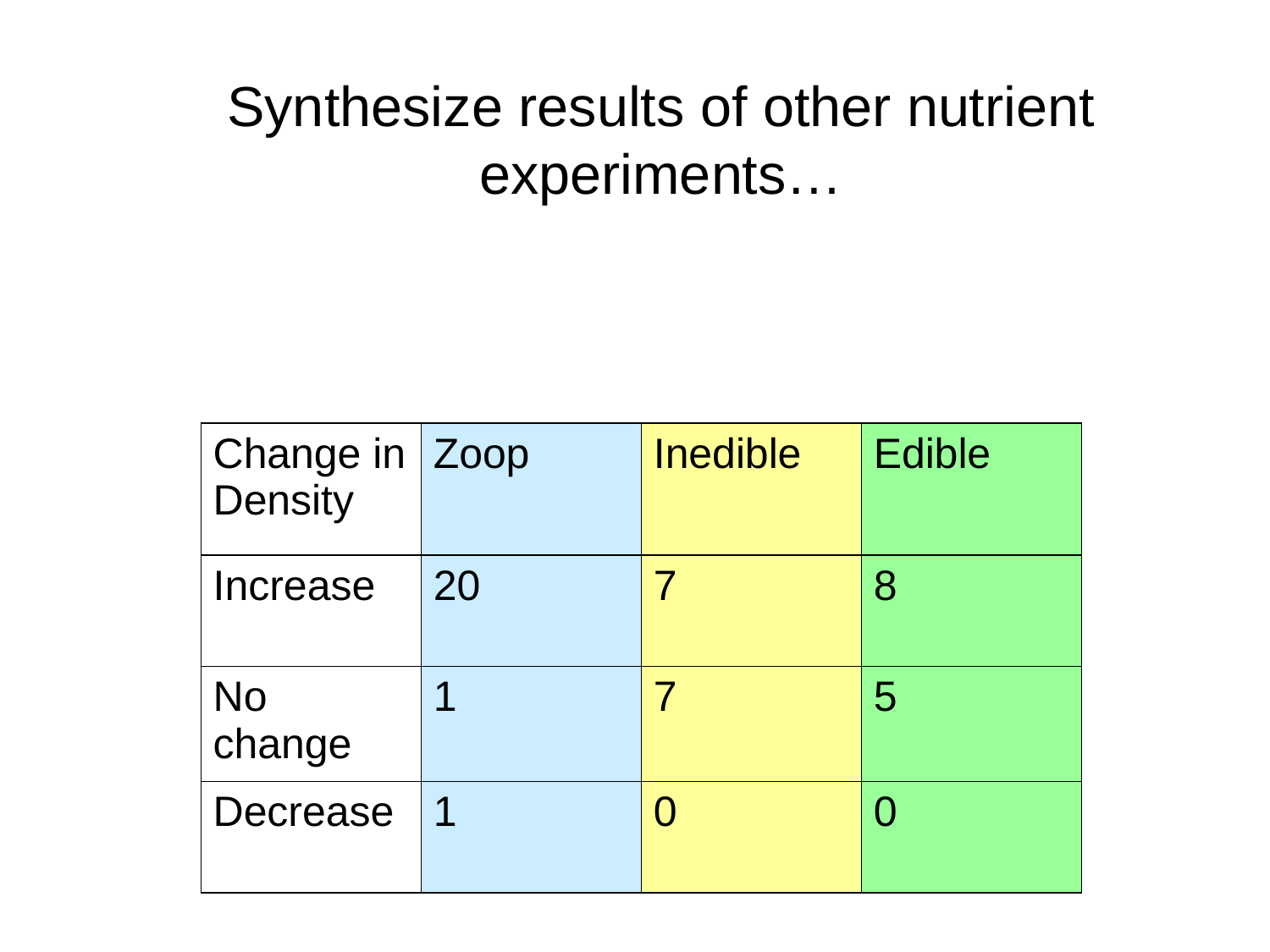

Synthesize results of other nutrient experiments…
| Change in Density | Zoop | Inedible | Edible |
| --- | --- | --- | --- |
| Increase | 20 | 7 | 8 |
| No change | 1 | 7 | 5 |
| Decrease | 1 | 0 | 0 |